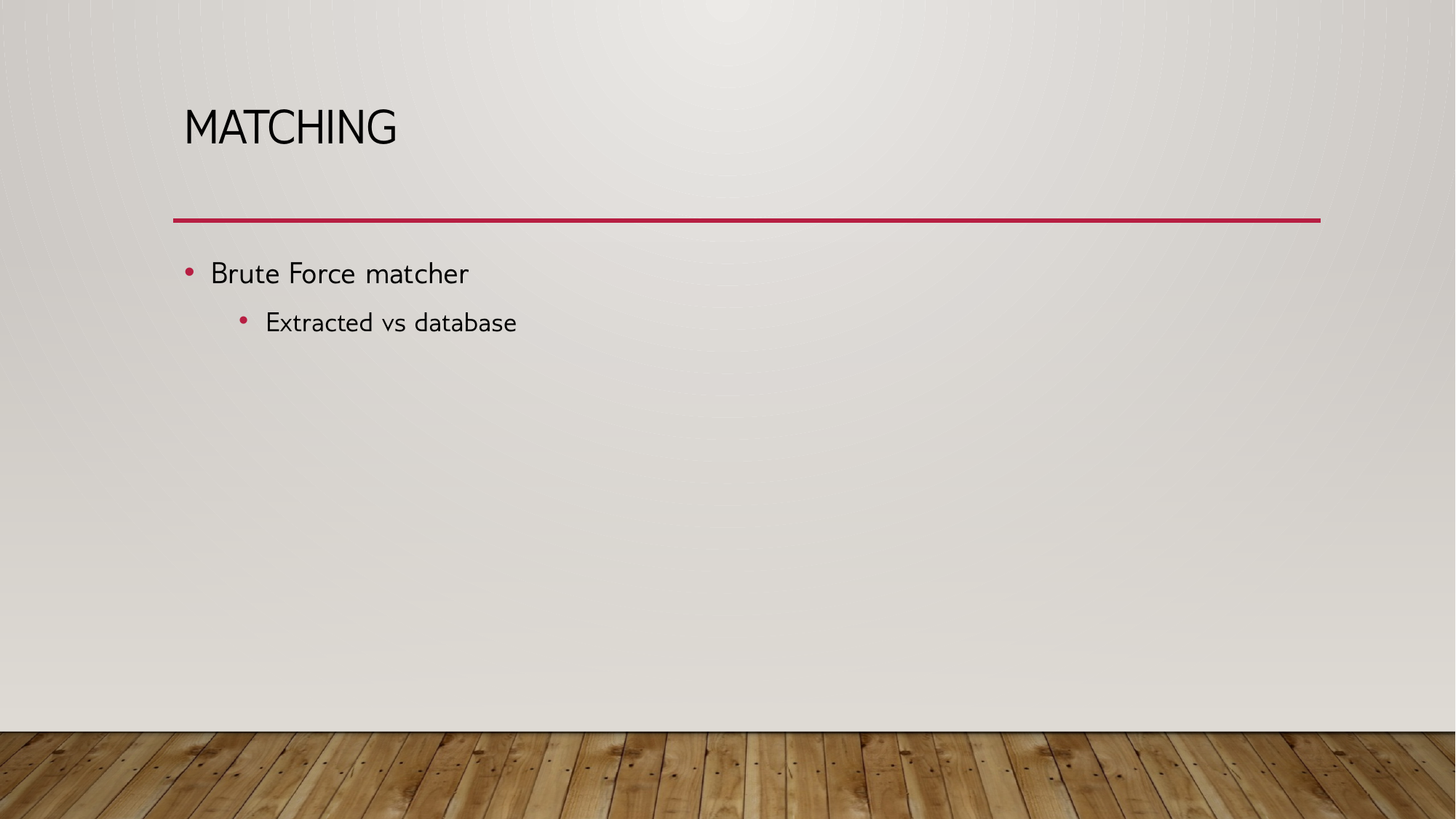

# matching
Brute Force matcher
Extracted vs database